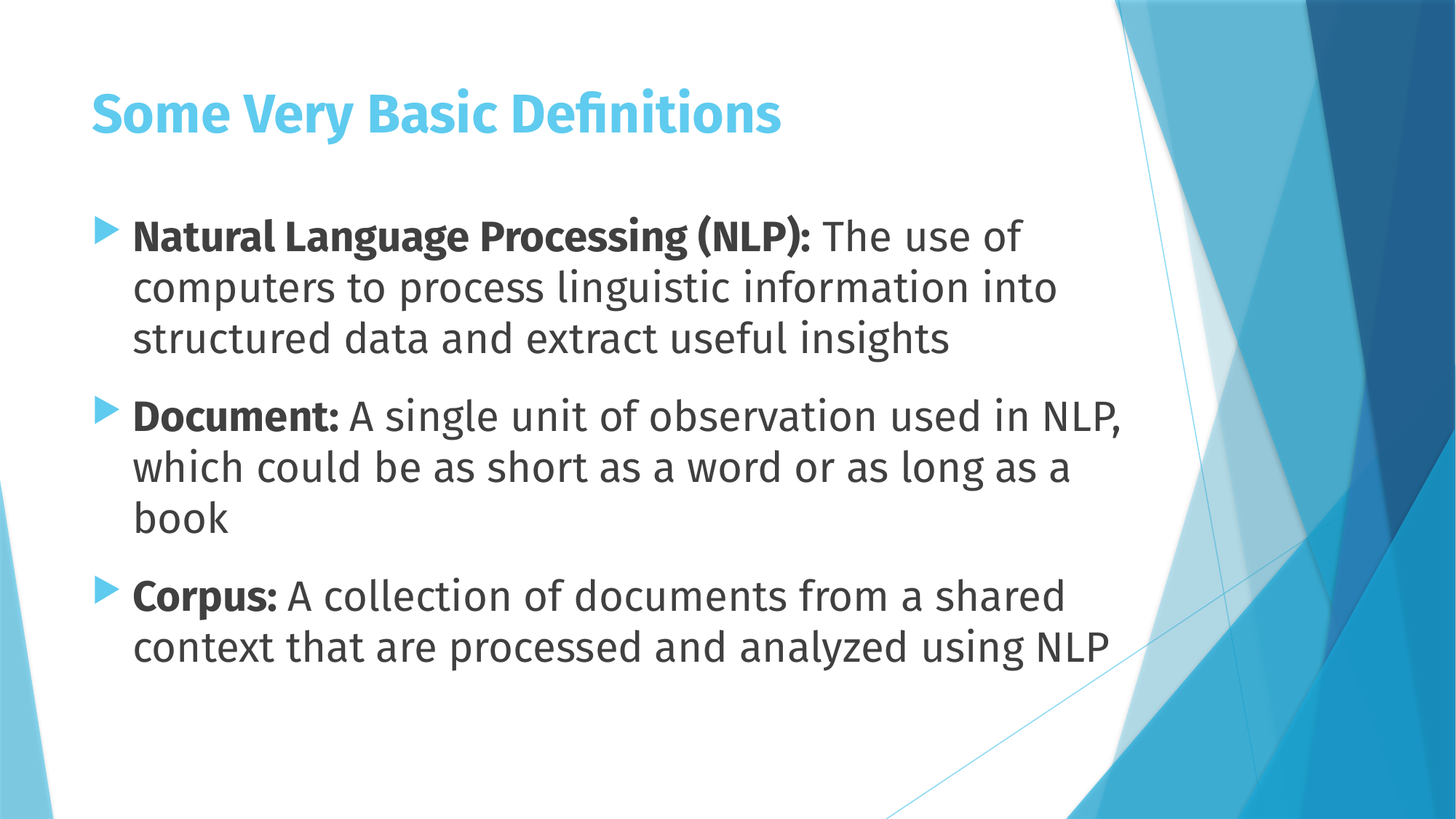

# Some Very Basic Definitions
Natural Language Processing (NLP): The use of computers to process linguistic information into structured data and extract useful insights
Document: A single unit of observation used in NLP, which could be as short as a word or as long as a book
Corpus: A collection of documents from a shared context that are processed and analyzed using NLP